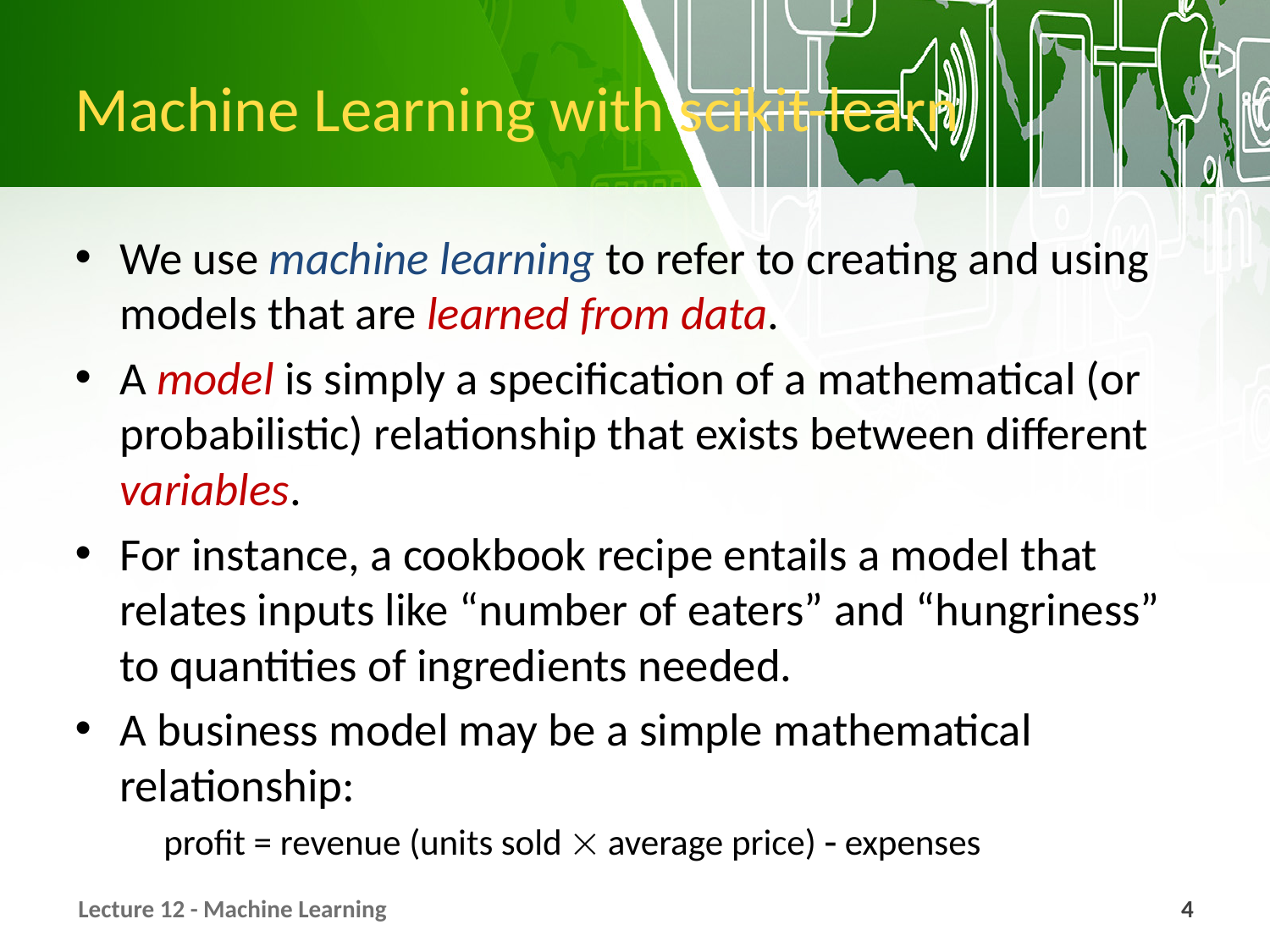

# Machine Learning with scikit-learn
We use machine learning to refer to creating and using models that are learned from data.
A model is simply a specification of a mathematical (or probabilistic) relationship that exists between different variables.
For instance, a cookbook recipe entails a model that relates inputs like “number of eaters” and “hungriness” to quantities of ingredients needed.
A business model may be a simple mathematical relationship:
profit = revenue (units sold × average price) − expenses
Lecture 12 - Machine Learning
4